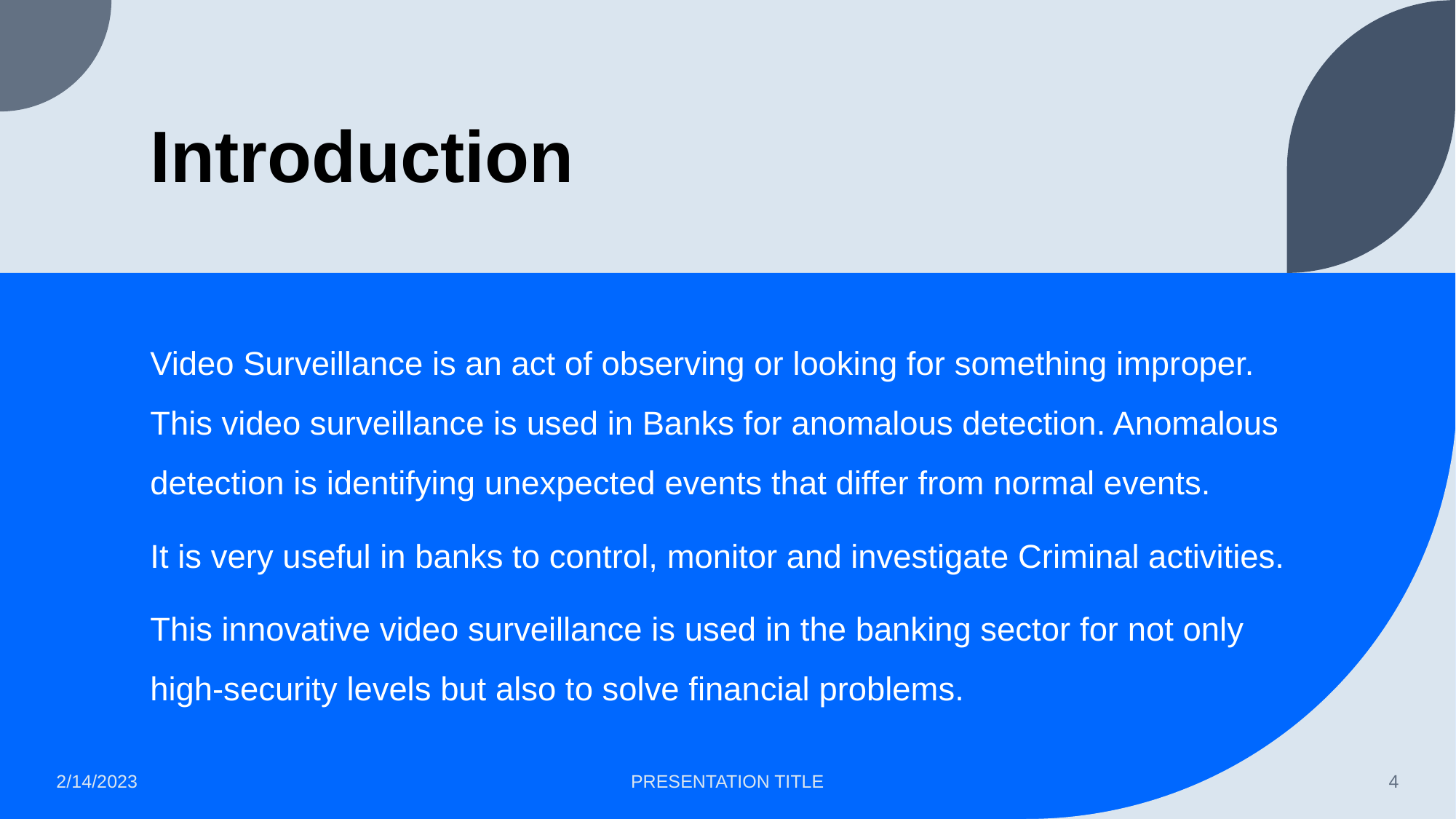

# Introduction
Video Surveillance is an act of observing or looking for something improper. This video surveillance is used in Banks for anomalous detection. Anomalous detection is identifying unexpected events that differ from normal events.
It is very useful in banks to control, monitor and investigate Criminal activities.
This innovative video surveillance is used in the banking sector for not only high-security levels but also to solve financial problems.

2/14/2023
PRESENTATION TITLE
4